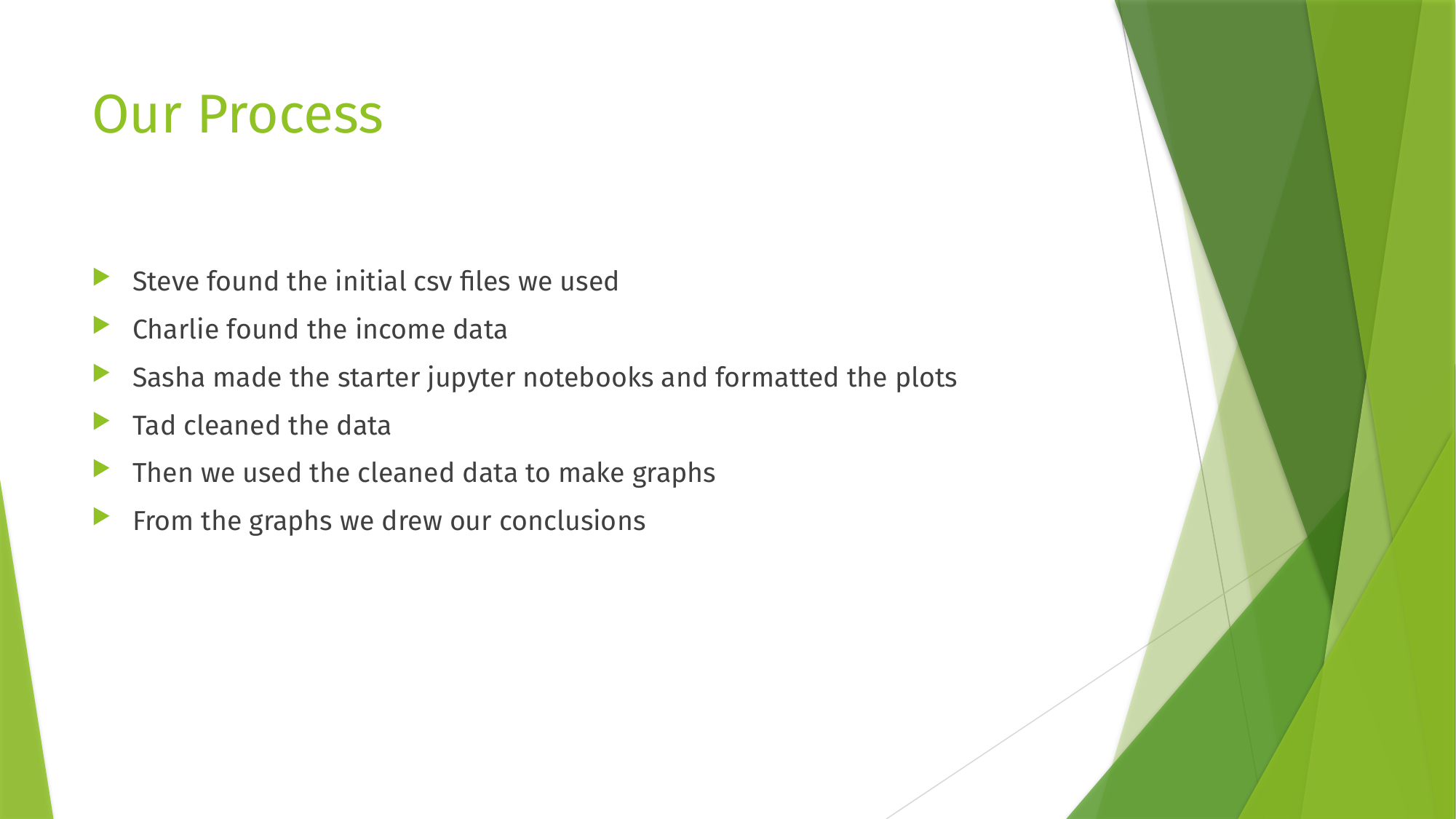

# Our Process
Steve found the initial csv files we used
Charlie found the income data
Sasha made the starter jupyter notebooks and formatted the plots
Tad cleaned the data
Then we used the cleaned data to make graphs
From the graphs we drew our conclusions